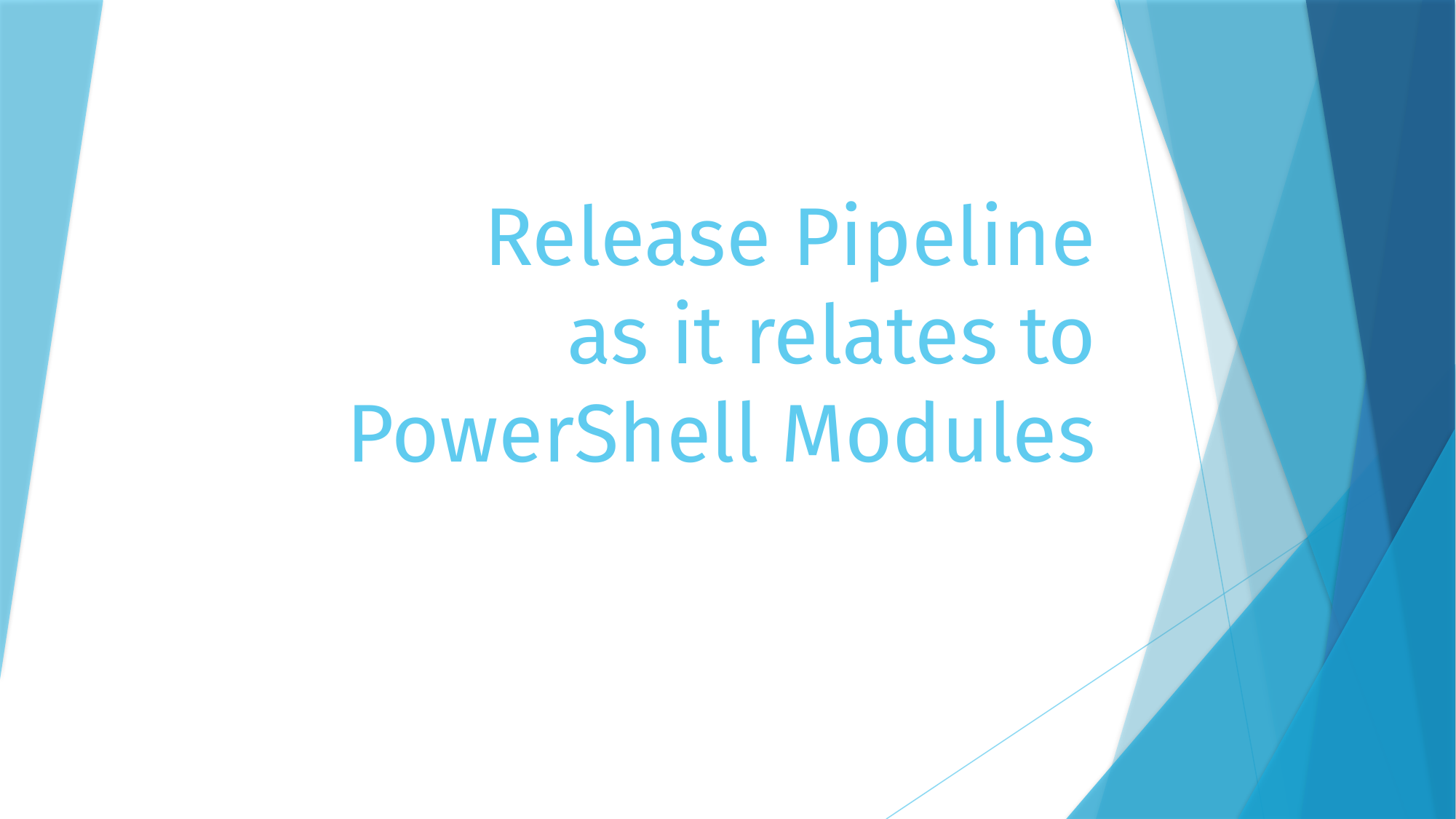

# Release Pipeline as it relates to PowerShell Modules